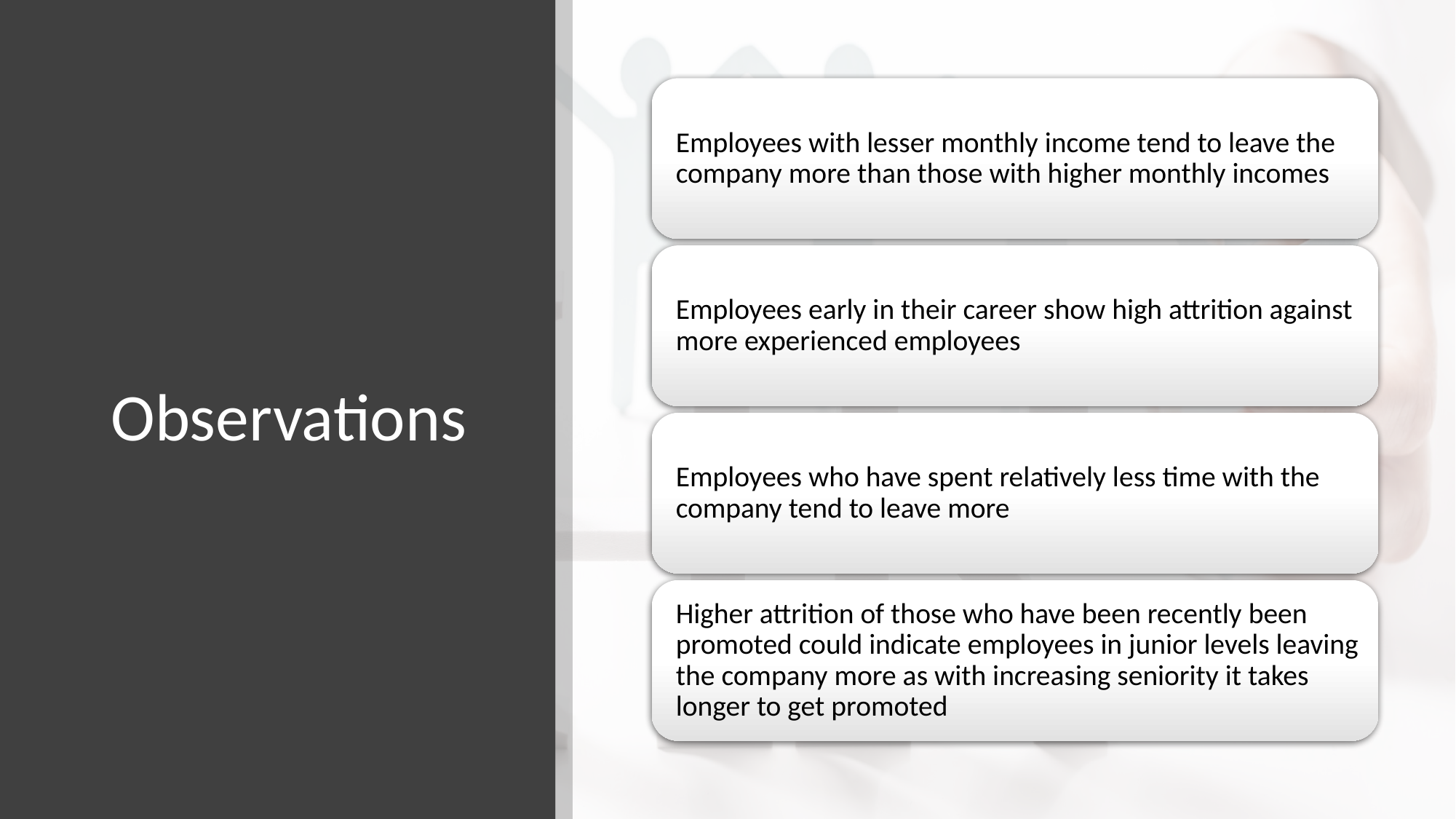

Employees with lesser monthly income tend to leave the company more than those with higher monthly incomes
Employees early in their career show high attrition against more experienced employees
Employees who have spent relatively less time with the company tend to leave more
Higher attrition of those who have been recently been promoted could indicate employees in junior levels leaving the company more as with increasing seniority it takes longer to get promoted
# Observations